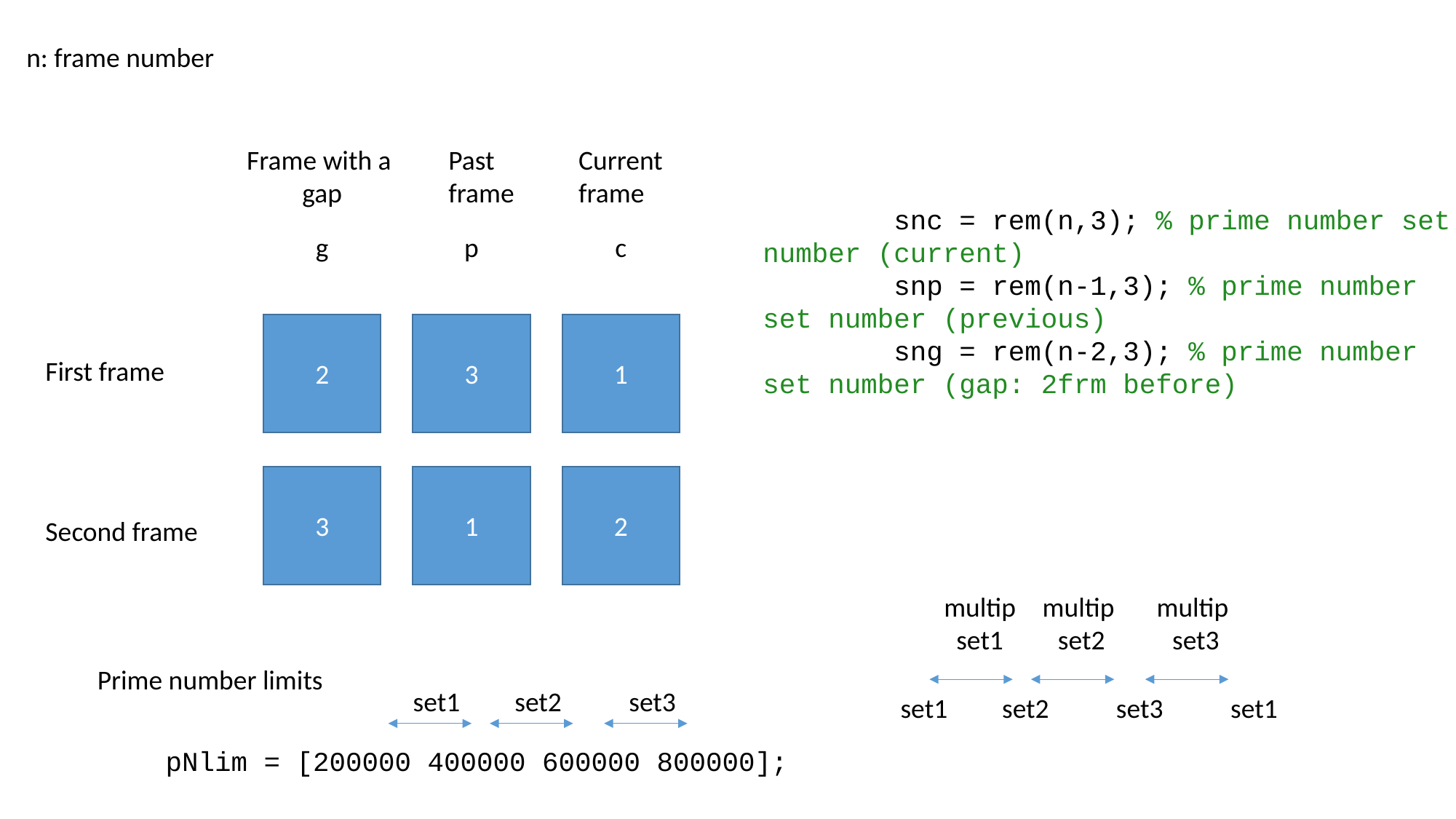

n: frame number

        snc = rem(n,3); % prime number set number (current)
        snp = rem(n-1,3); % prime number set number (previous)
        sng = rem(n-2,3); % prime number set number (gap: 2frm before)
Frame with a
gap
Past
frame
Current
frame
g
p
c
2
3
1
First frame
3
1
2
Second frame
multip
set1
multip
set2
multip
set3
Prime number limits
set1
set2
set3
set1
set2
set3
set1

    pNlim = [200000 400000 600000 800000];